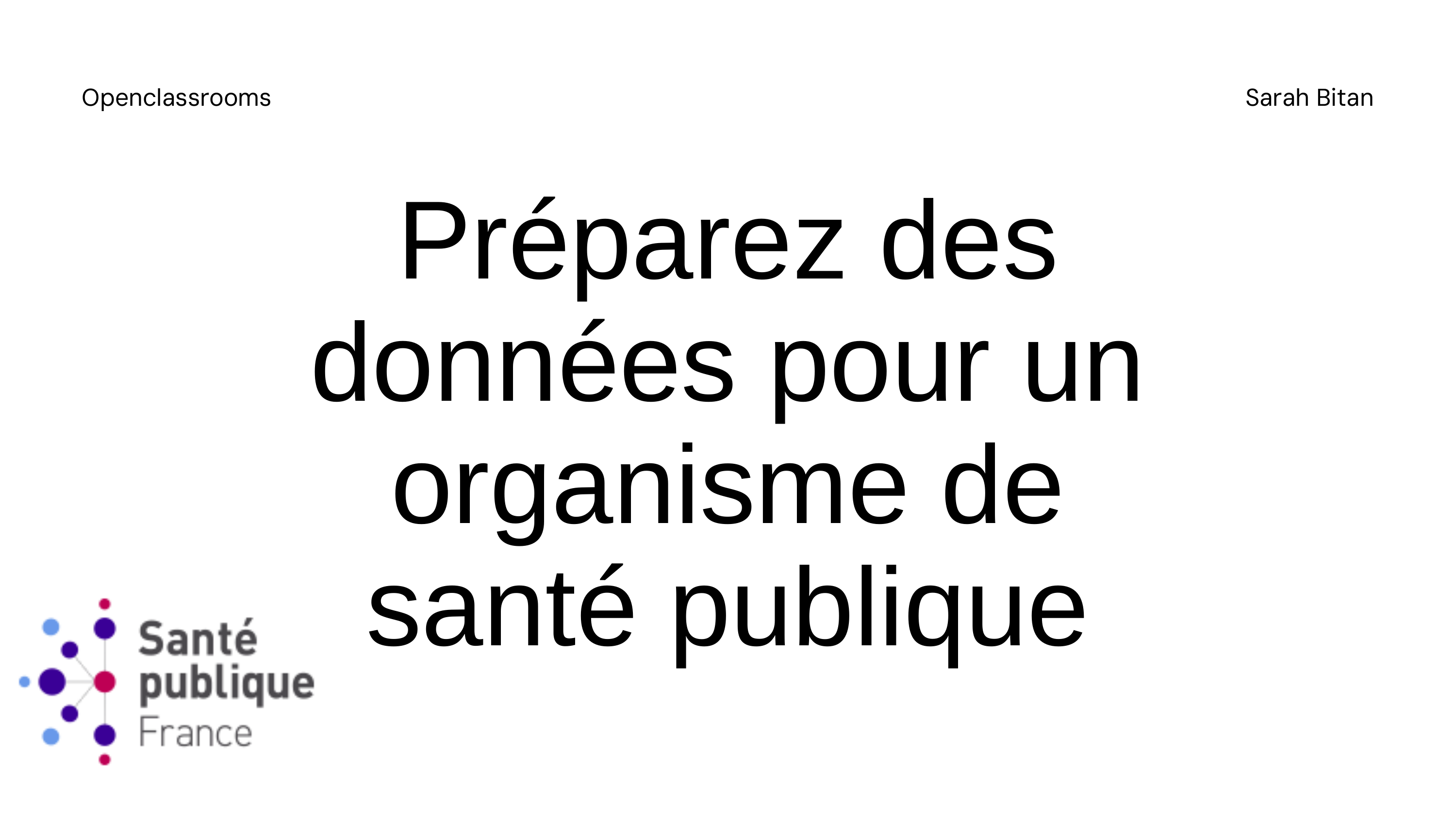

Openclassrooms
Sarah Bitan
Préparez des données pour un organisme de santé publique